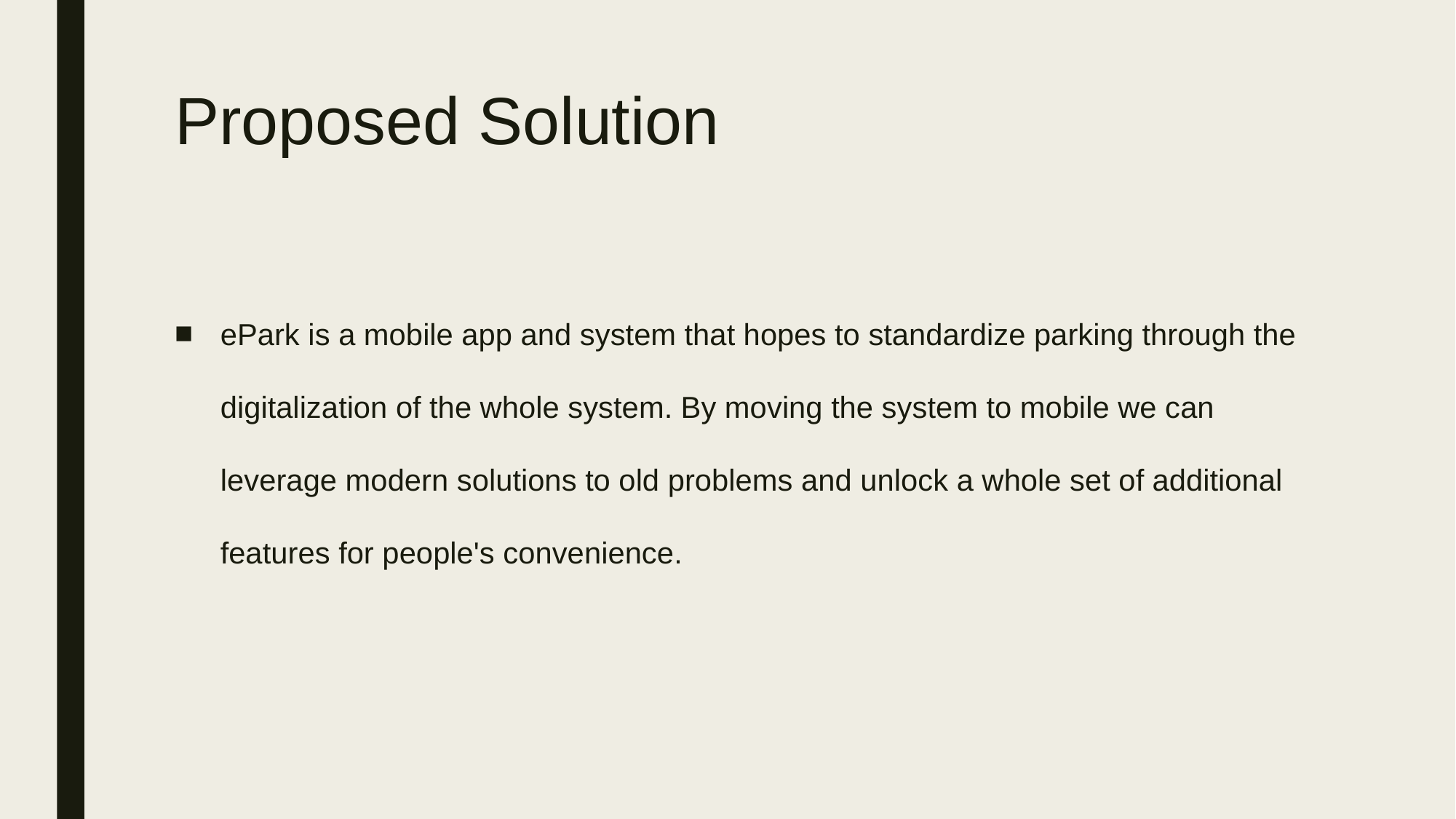

# Proposed Solution
ePark is a mobile app and system that hopes to standardize parking through the digitalization of the whole system. By moving the system to mobile we can leverage modern solutions to old problems and unlock a whole set of additional features for people's convenience.